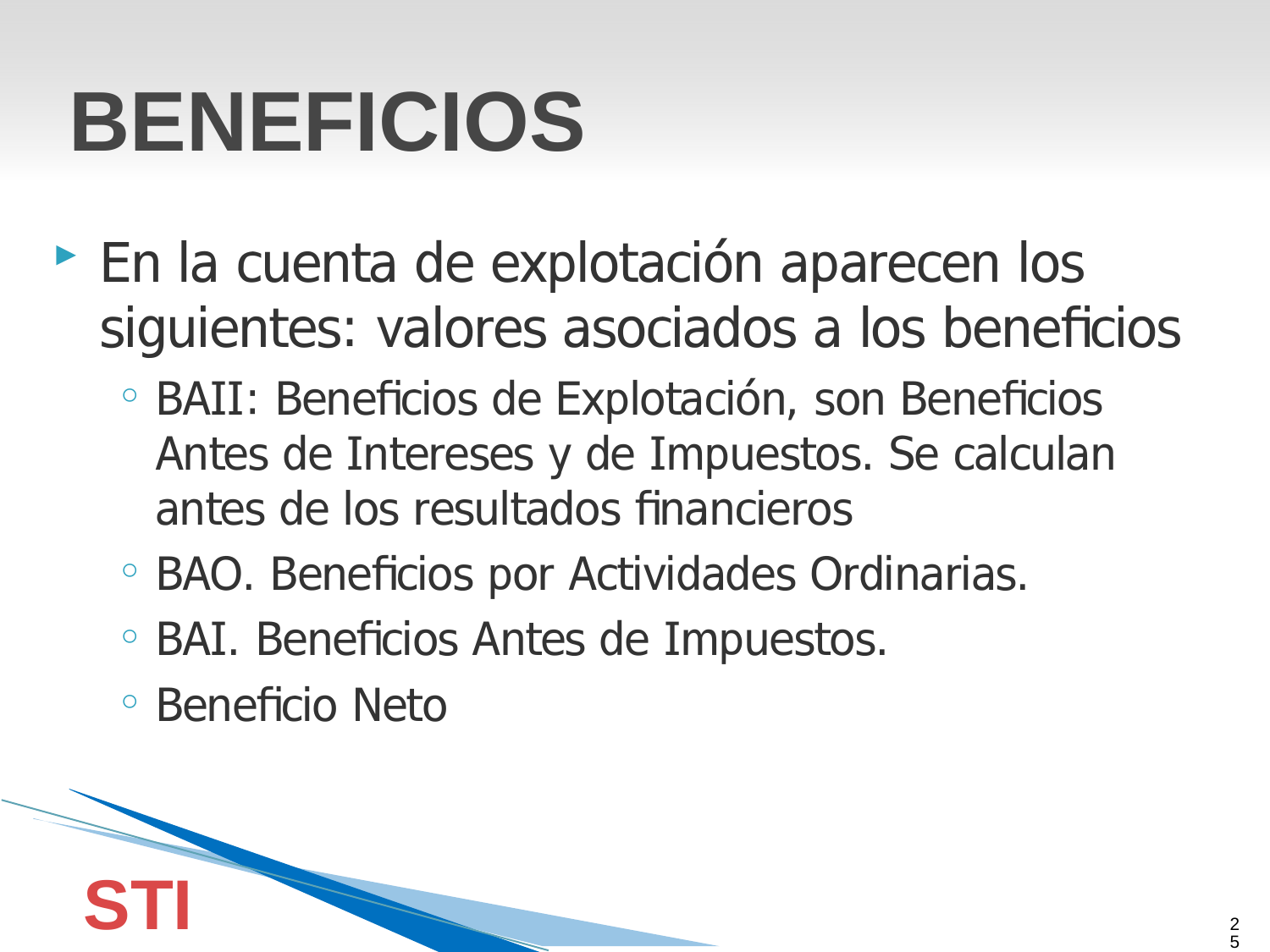

# BENEFICIOS
En la cuenta de explotación aparecen los siguientes: valores asociados a los beneficios
BAII: Beneficios de Explotación, son Beneficios Antes de Intereses y de Impuestos. Se calculan antes de los resultados financieros
BAO. Beneficios por Actividades Ordinarias.
BAI. Beneficios Antes de Impuestos.
Beneficio Neto

STI
25